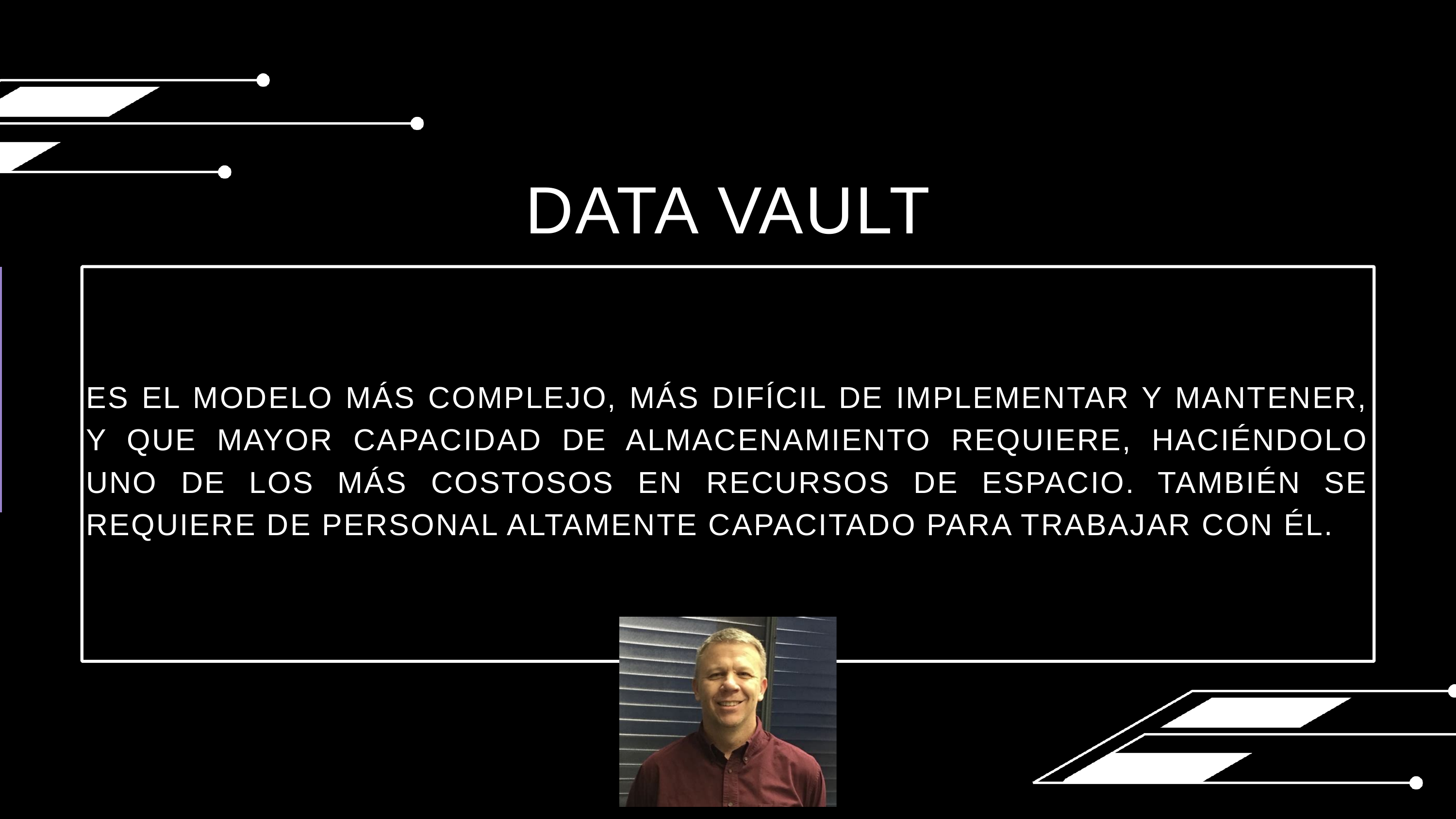

DATA VAULT

ES EL MODELO MÁS COMPLEJO, MÁS DIFÍCIL DE IMPLEMENTAR Y MANTENER, Y QUE MAYOR CAPACIDAD DE ALMACENAMIENTO REQUIERE, HACIÉNDOLO UNO DE LOS MÁS COSTOSOS EN RECURSOS DE ESPACIO. TAMBIÉN SE REQUIERE DE PERSONAL ALTAMENTE CAPACITADO PARA TRABAJAR CON ÉL.